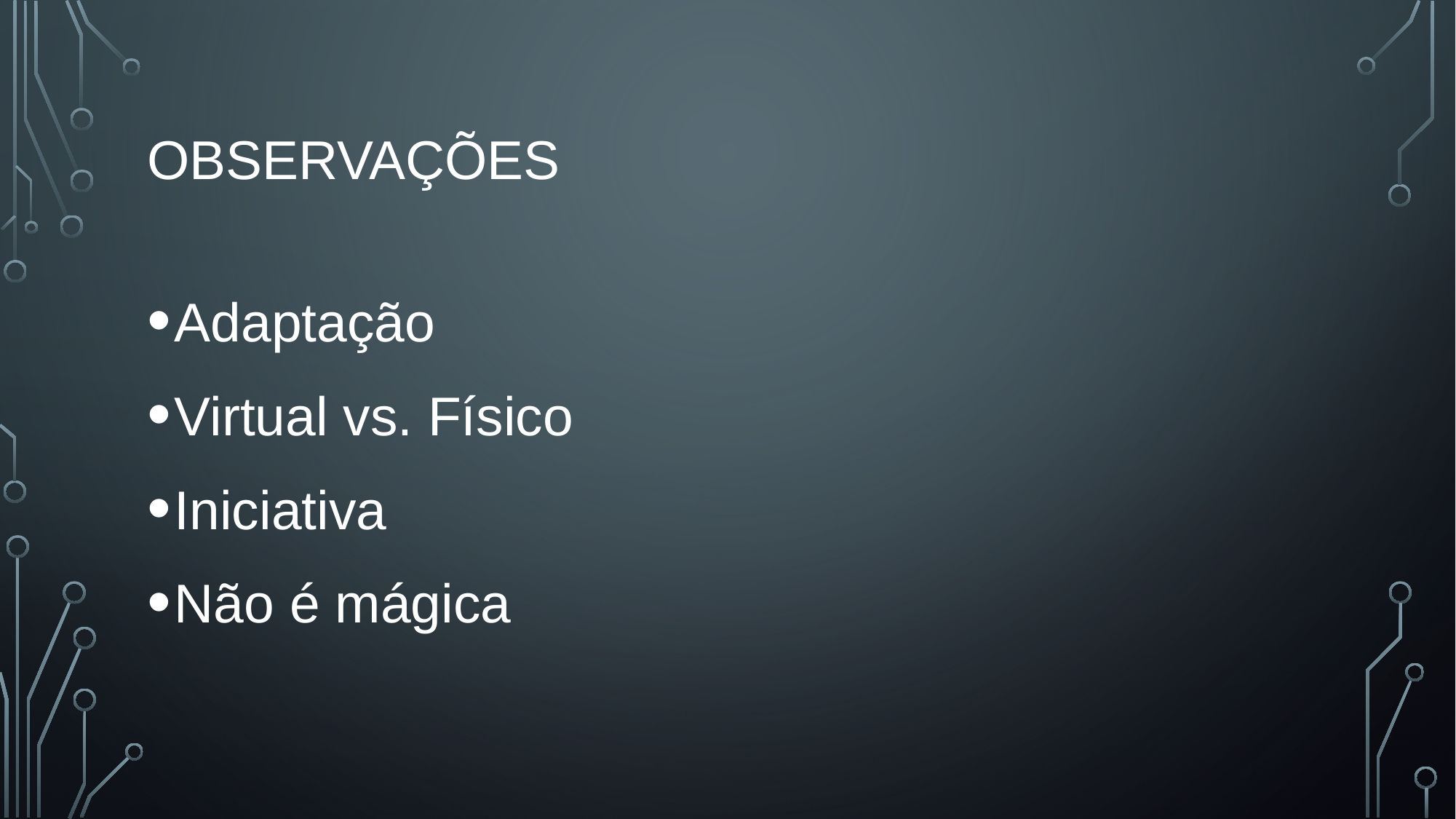

# Observações
Adaptação
Virtual vs. Físico
Iniciativa
Não é mágica